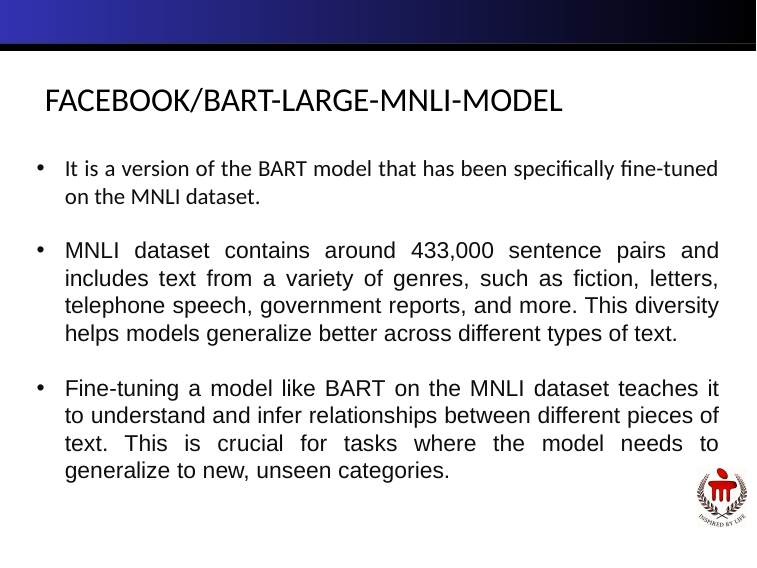

FACEBOOK/BART-LARGE-MNLI-MODEL
It is a version of the BART model that has been specifically fine-tuned on the MNLI dataset.

MNLI dataset contains around 433,000 sentence pairs and includes text from a variety of genres, such as fiction, letters, telephone speech, government reports, and more. This diversity helps models generalize better across different types of text.

Fine-tuning a model like BART on the MNLI dataset teaches it to understand and infer relationships between different pieces of text. This is crucial for tasks where the model needs to generalize to new, unseen categories.